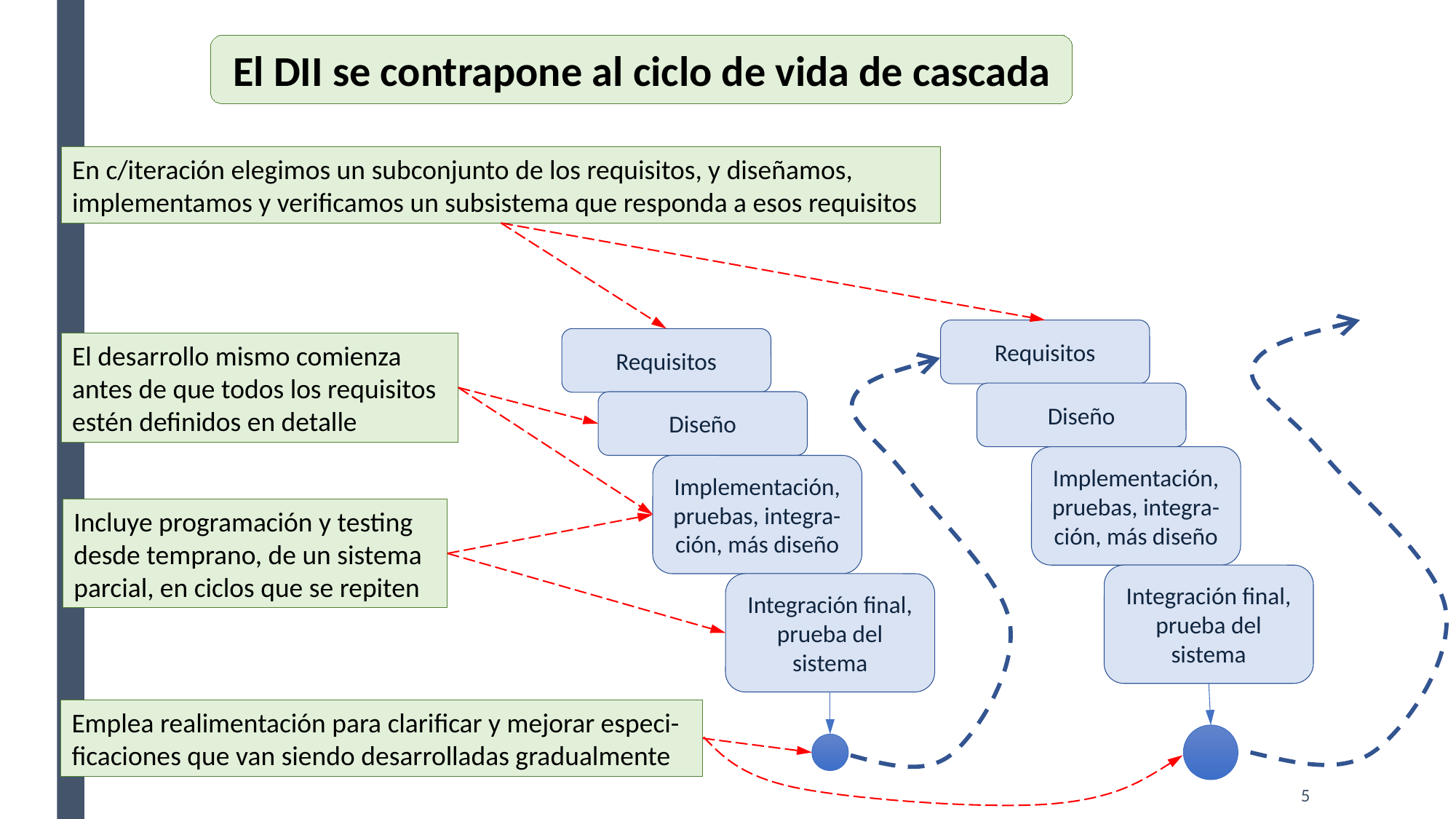

El dii se contrapone al ciclo de vida de cascada
En c/iteración elegimos un subconjunto de los requisitos, y diseñamos, implementamos y verificamos un subsistema que responda a esos requisitos
Requisitos

Requisitos
El desarrollo mismo comienza antes de que todos los requisitos estén definidos en detalle

Diseño
Diseño
Implementación,
pruebas, integra-ción, más diseño
Implementación,
pruebas, integra-ción, más diseño
Incluye programación y testing desde temprano, de un sistema parcial, en ciclos que se repiten
Integración final, prueba del sistema
Integración final, prueba del sistema
Emplea realimentación para clarificar y mejorar especi-ficaciones que van siendo desarrolladas gradualmente

5